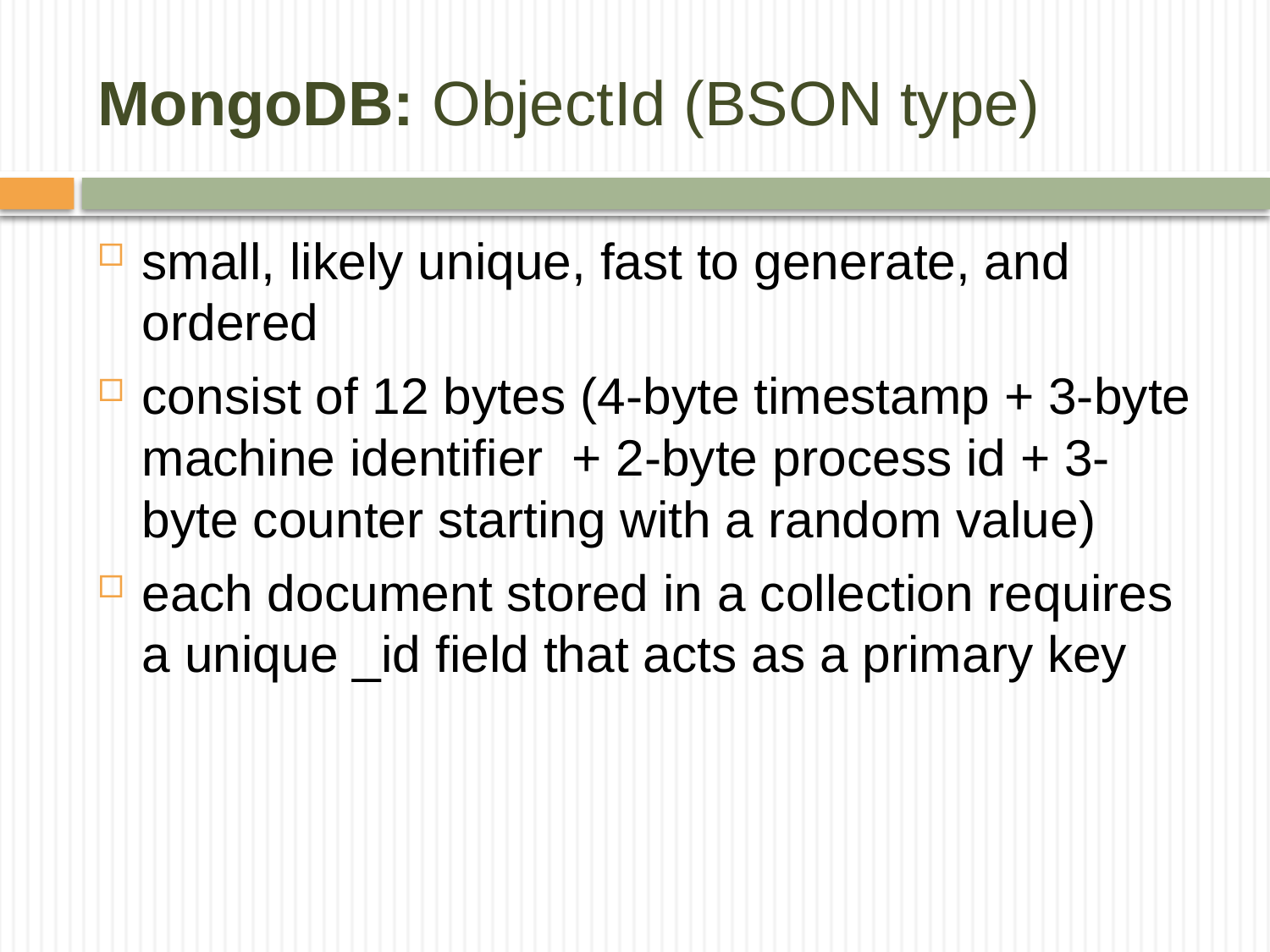

# MongoDB: ObjectId (BSON type)
small, likely unique, fast to generate, and ordered
consist of 12 bytes (4-byte timestamp + 3-byte machine identifier  + 2-byte process id + 3-byte counter starting with a random value)
each document stored in a collection requires a unique _id field that acts as a primary key